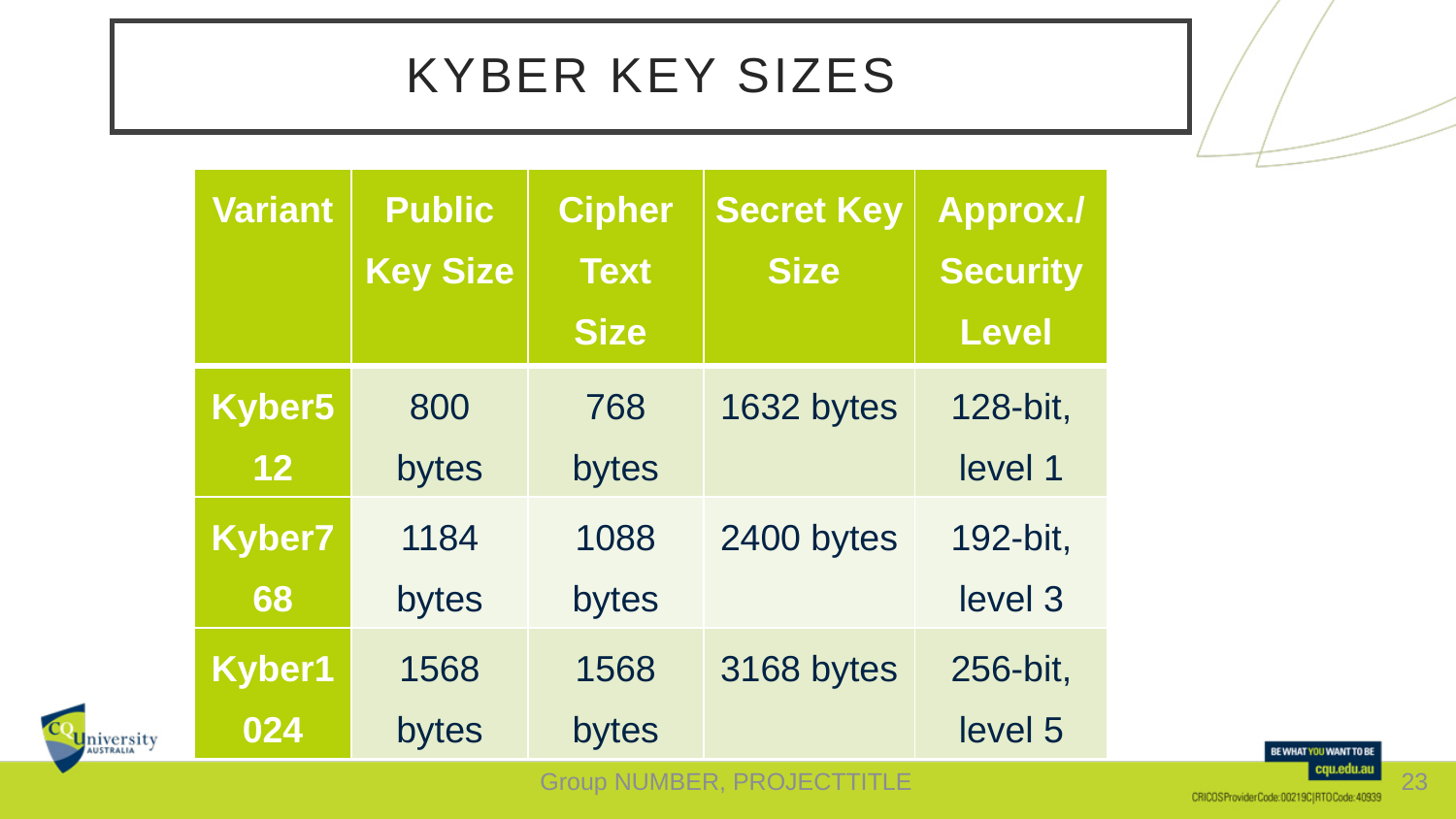

kYBER KEY SIZES
| Variant | Public Key Size | Cipher Text Size | Secret Key Size | Approx./ Security Level |
| --- | --- | --- | --- | --- |
| Kyber512 | 800 bytes | 768 bytes | 1632 bytes | 128-bit, level 1 |
| Kyber768 | 1184 bytes | 1088 bytes | 2400 bytes | 192-bit, level 3 |
| Kyber1024 | 1568 bytes | 1568 bytes | 3168 bytes | 256-bit, level 5 |
Group NUMBER, PROJECTTITLE
23